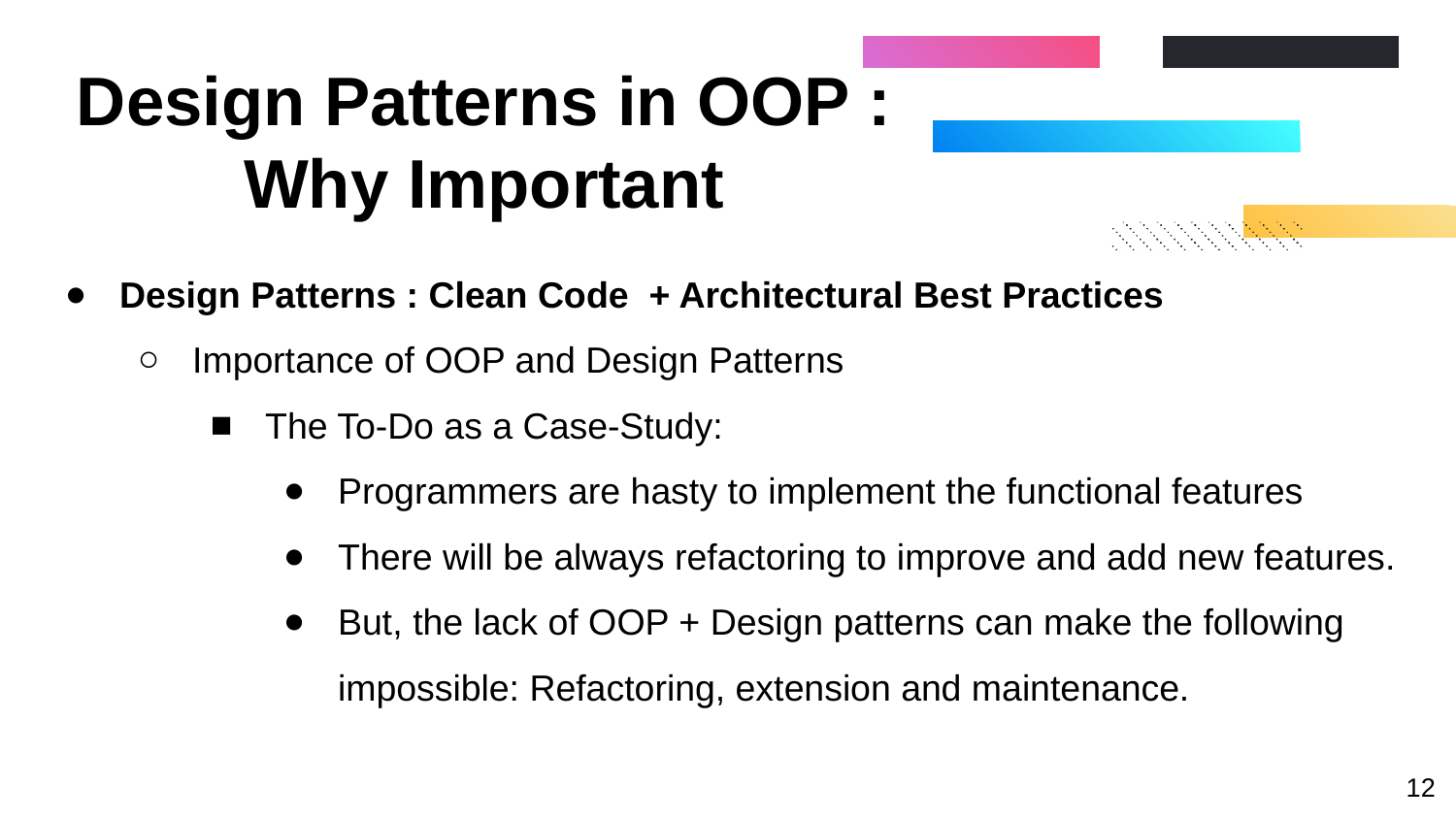

# Design Patterns in OOP : Why Important
Design Patterns : Clean Code  + Architectural Best Practices
Importance of OOP and Design Patterns
The To-Do as a Case-Study:
Programmers are hasty to implement the functional features
There will be always refactoring to improve and add new features.
But, the lack of OOP + Design patterns can make the following impossible: Refactoring, extension and maintenance.

12